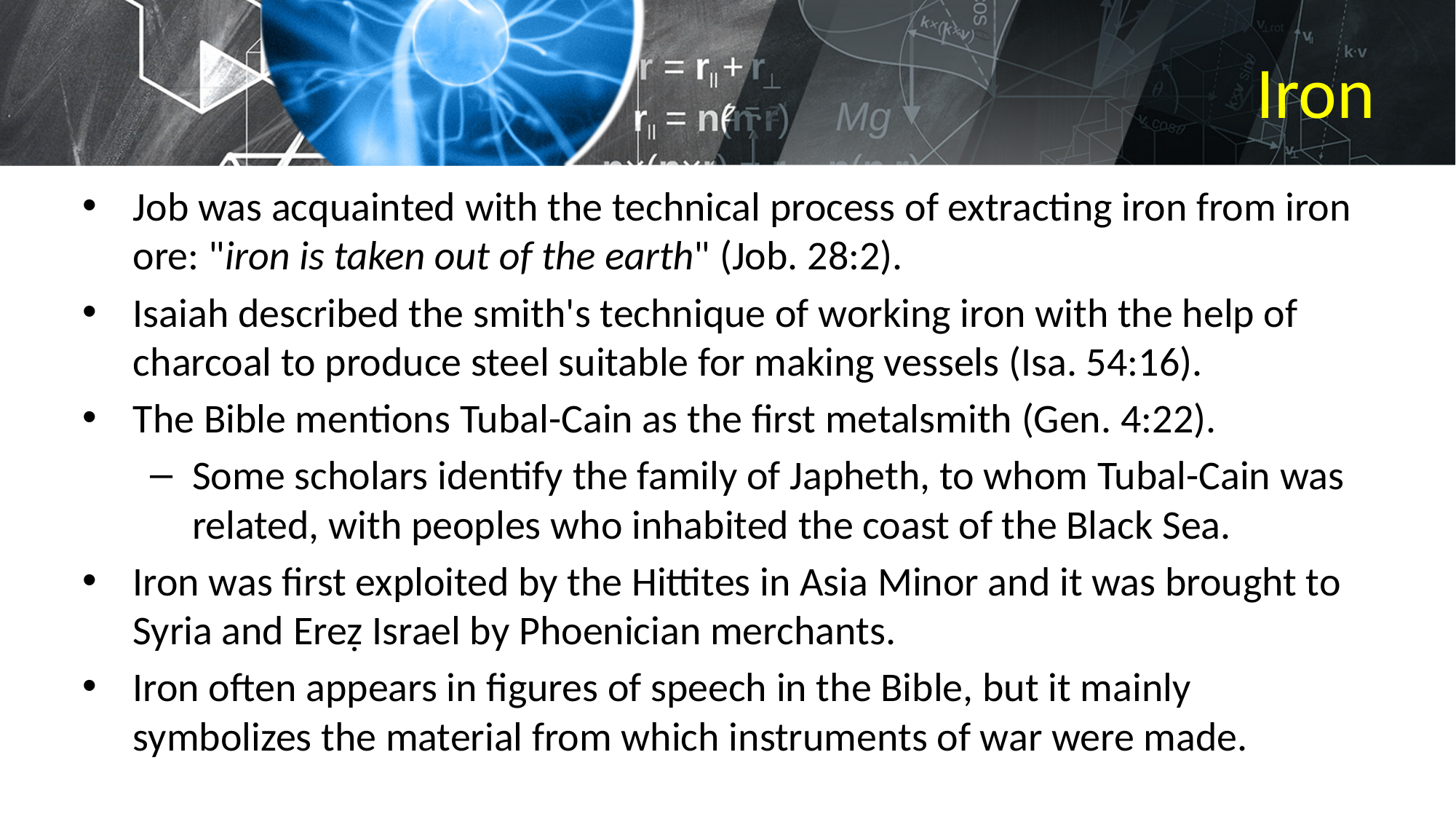

# Iron
Job was acquainted with the technical process of extracting iron from iron ore: "iron is taken out of the earth" (Job. 28:2).
Isaiah described the smith's technique of working iron with the help of charcoal to produce steel suitable for making vessels (Isa. 54:16).
The Bible mentions Tubal-Cain as the first metalsmith (Gen. 4:22).
Some scholars identify the family of Japheth, to whom Tubal-Cain was related, with peoples who inhabited the coast of the Black Sea.
Iron was first exploited by the Hittites in Asia Minor and it was brought to Syria and Ereẓ Israel by Phoenician merchants.
Iron often appears in figures of speech in the Bible, but it mainly symbolizes the material from which instruments of war were made.